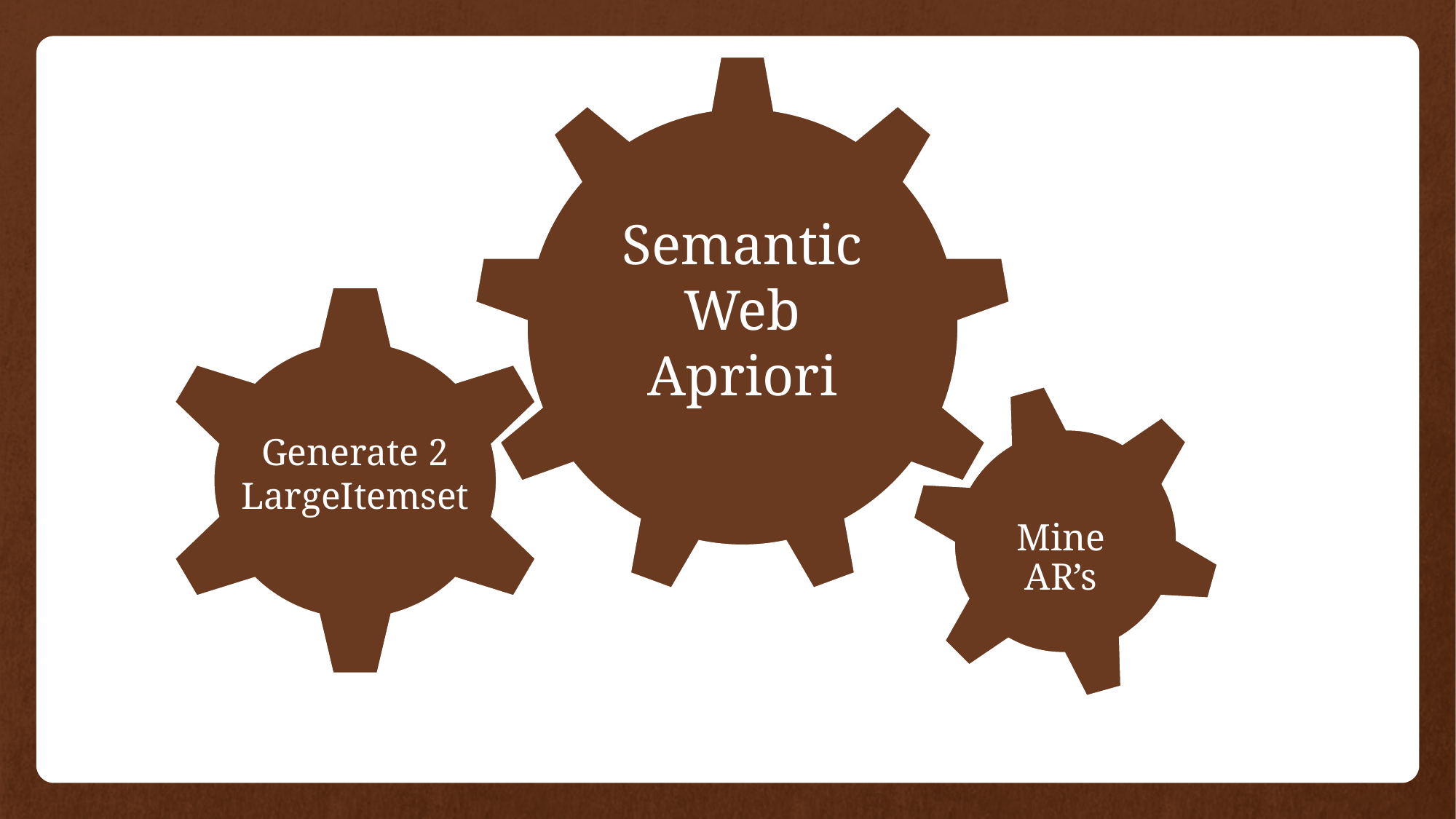

Semantic Web Apriori

Generate 2 LargeItemset

Mine AR’s